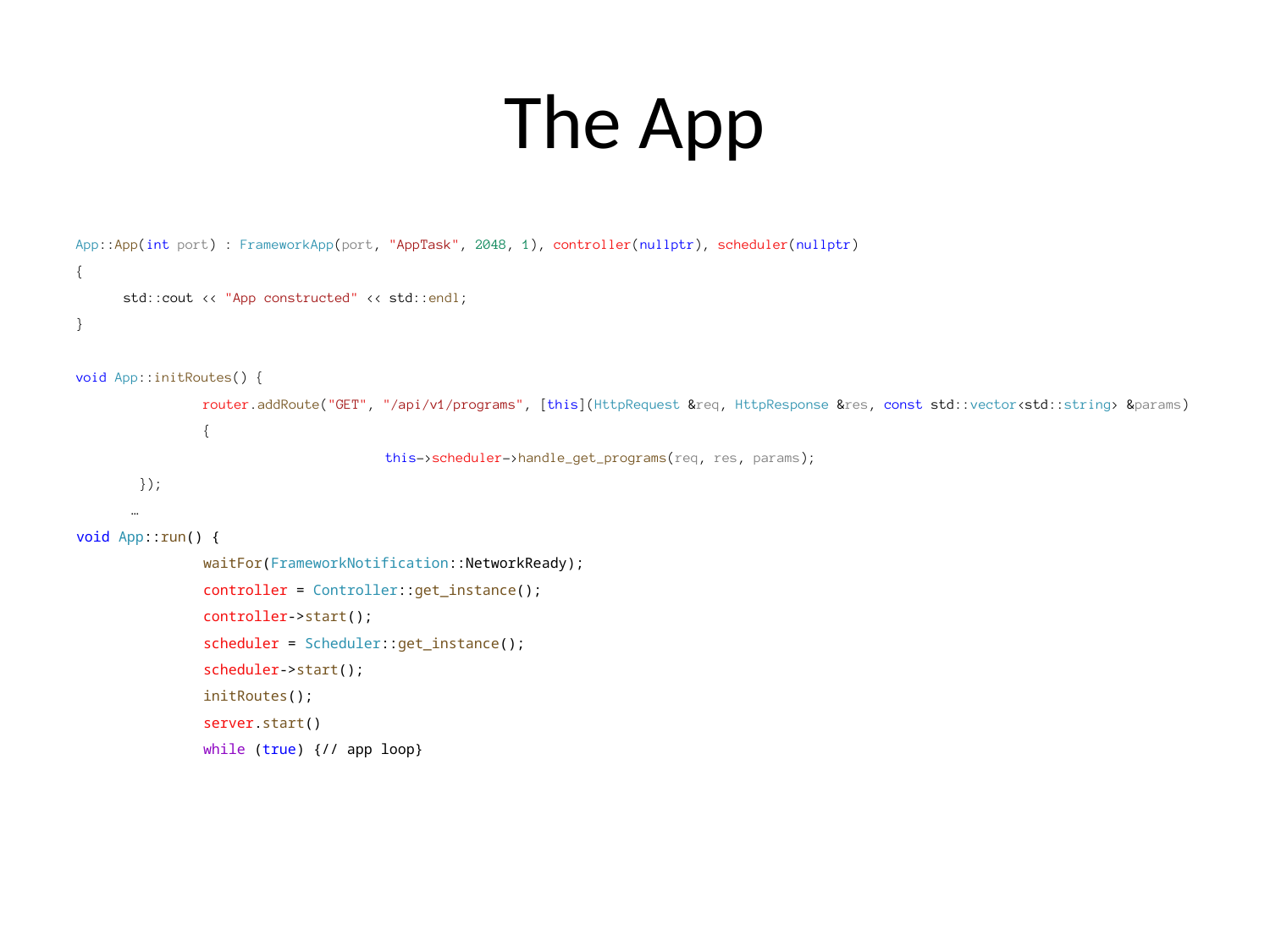

# The App
App::App(int port) : FrameworkApp(port, "AppTask", 2048, 1), controller(nullptr), scheduler(nullptr)
{
	std::cout << "App constructed" << std::endl;
}

void App::initRoutes() {
	router.addRoute("GET", "/api/v1/programs", [this](HttpRequest &req, HttpResponse &res, const std::vector<std::string> &params)
	{
		this->scheduler->handle_get_programs(req, res, params);
 });
…
void App::run() {
	waitFor(FrameworkNotification::NetworkReady);
	controller = Controller::get_instance();
	controller->start();
	scheduler = Scheduler::get_instance();
	scheduler->start();
	initRoutes();
	server.start()
	while (true) {// app loop}